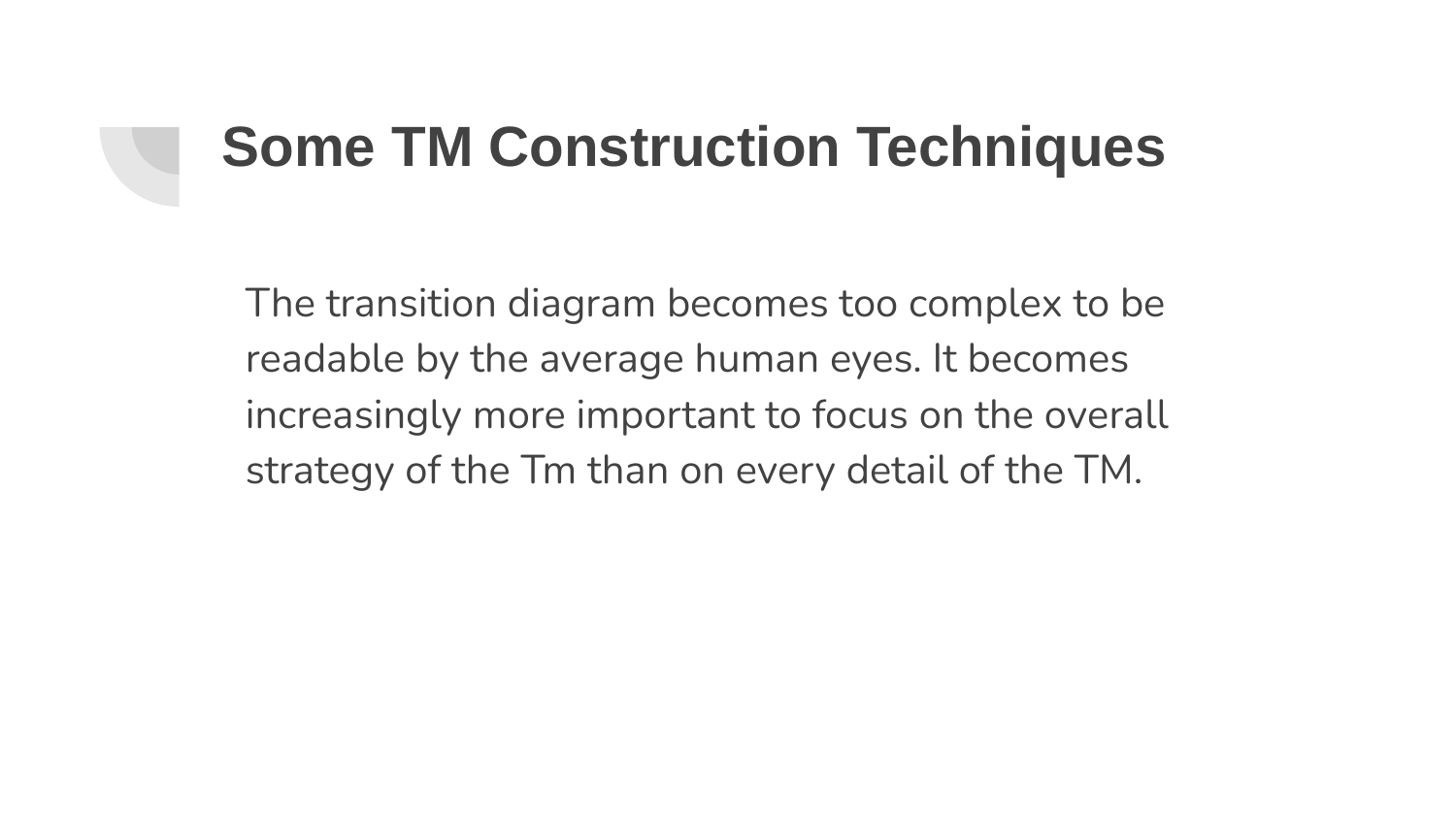

# Some TM Construction Techniques
The transition diagram becomes too complex to be readable by the average human eyes. It becomes increasingly more important to focus on the overall strategy of the Tm than on every detail of the TM.